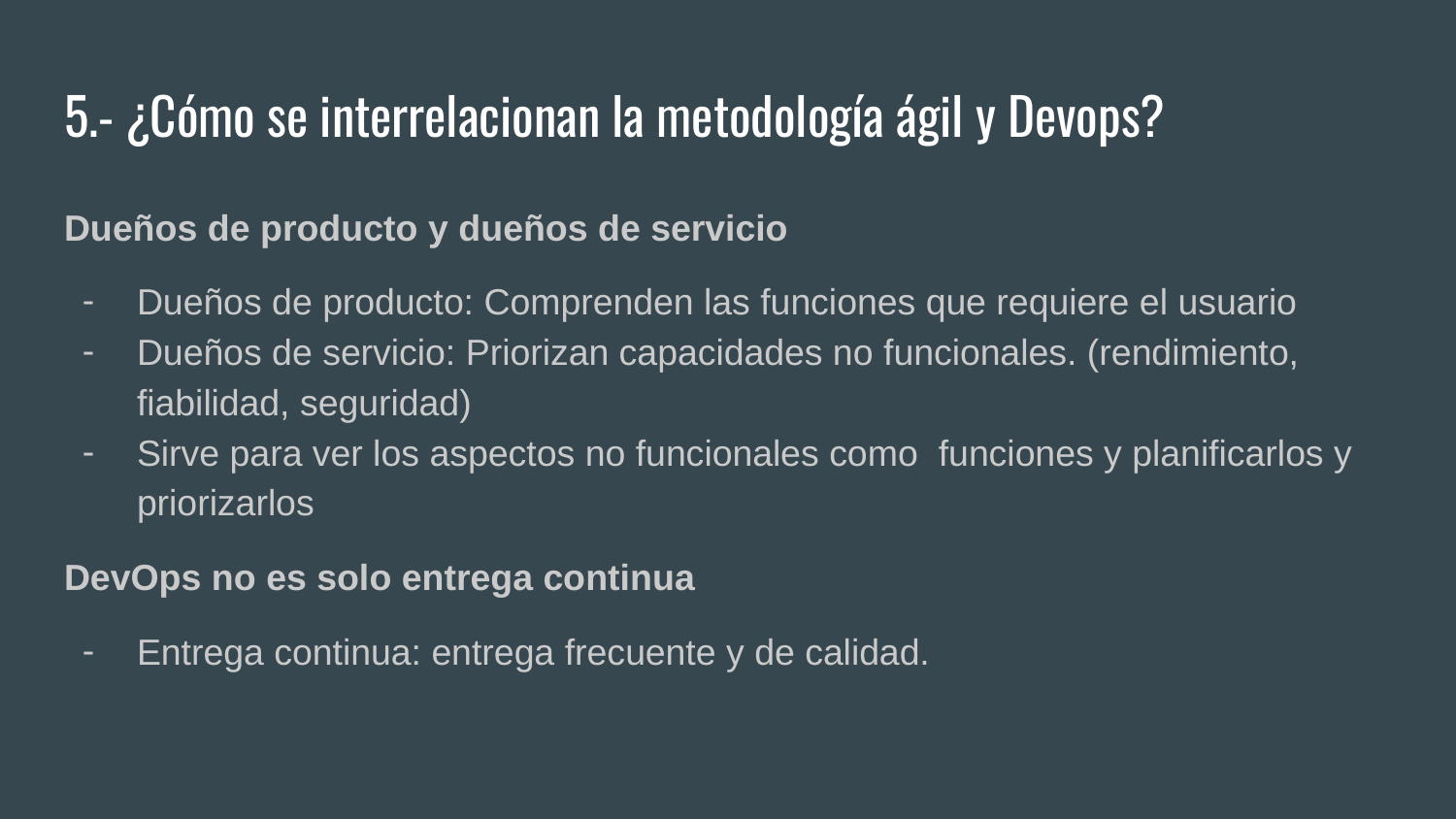

# 5.- ¿Cómo se interrelacionan la metodología ágil y Devops?
Dueños de producto y dueños de servicio
Dueños de producto: Comprenden las funciones que requiere el usuario
Dueños de servicio: Priorizan capacidades no funcionales. (rendimiento, fiabilidad, seguridad)
Sirve para ver los aspectos no funcionales como  funciones y planificarlos y priorizarlos
DevOps no es solo entrega continua
Entrega continua: entrega frecuente y de calidad.